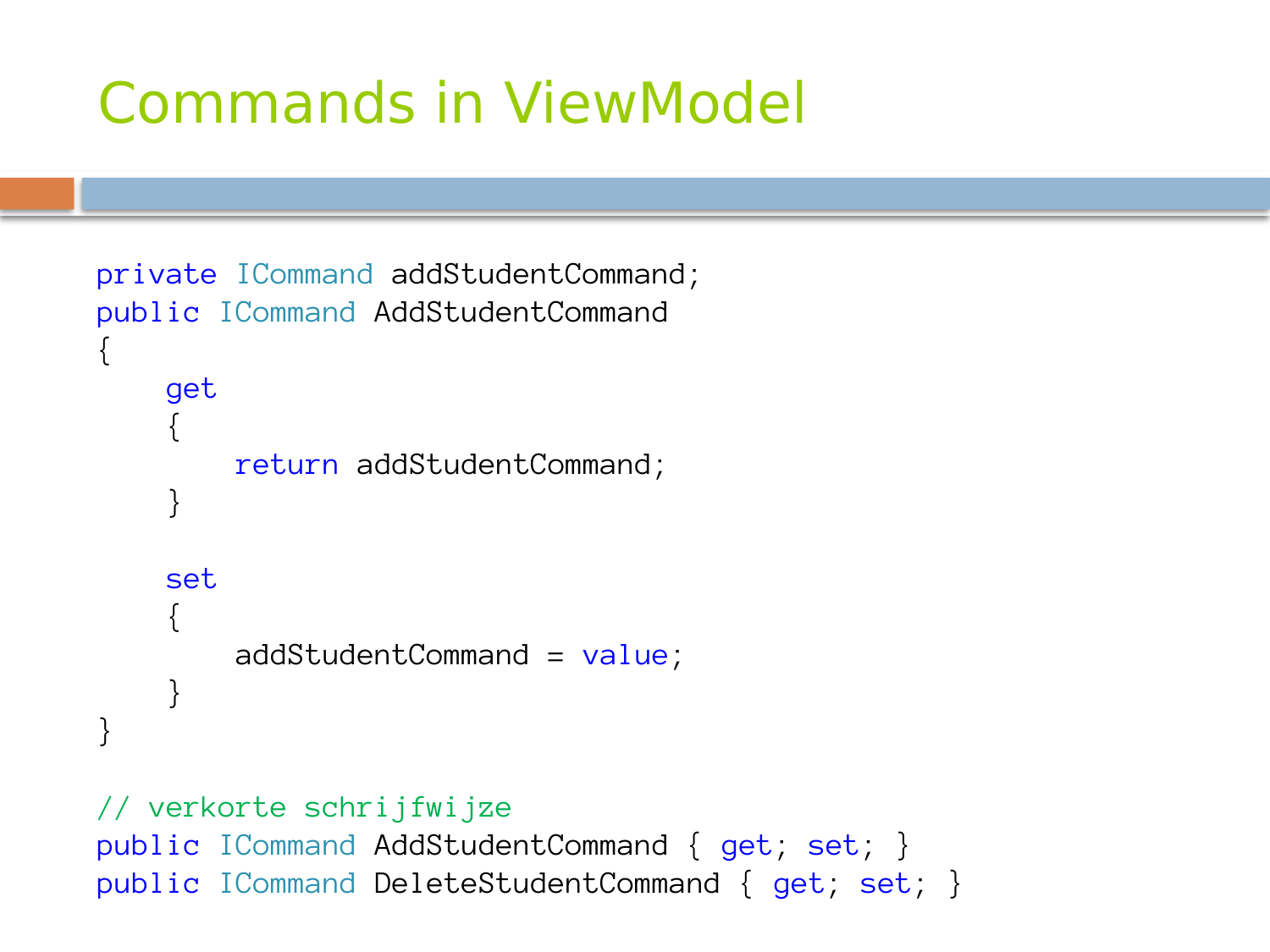

# Commands in ViewModel
private ICommand addStudentCommand;
public ICommand AddStudentCommand
{
    get
    {
        return addStudentCommand;
    }

    set
    {
        addStudentCommand = value;
    }
}

// verkorte schrijfwijze
public ICommand AddStudentCommand { get; set; }
public ICommand DeleteStudentCommand { get; set; }